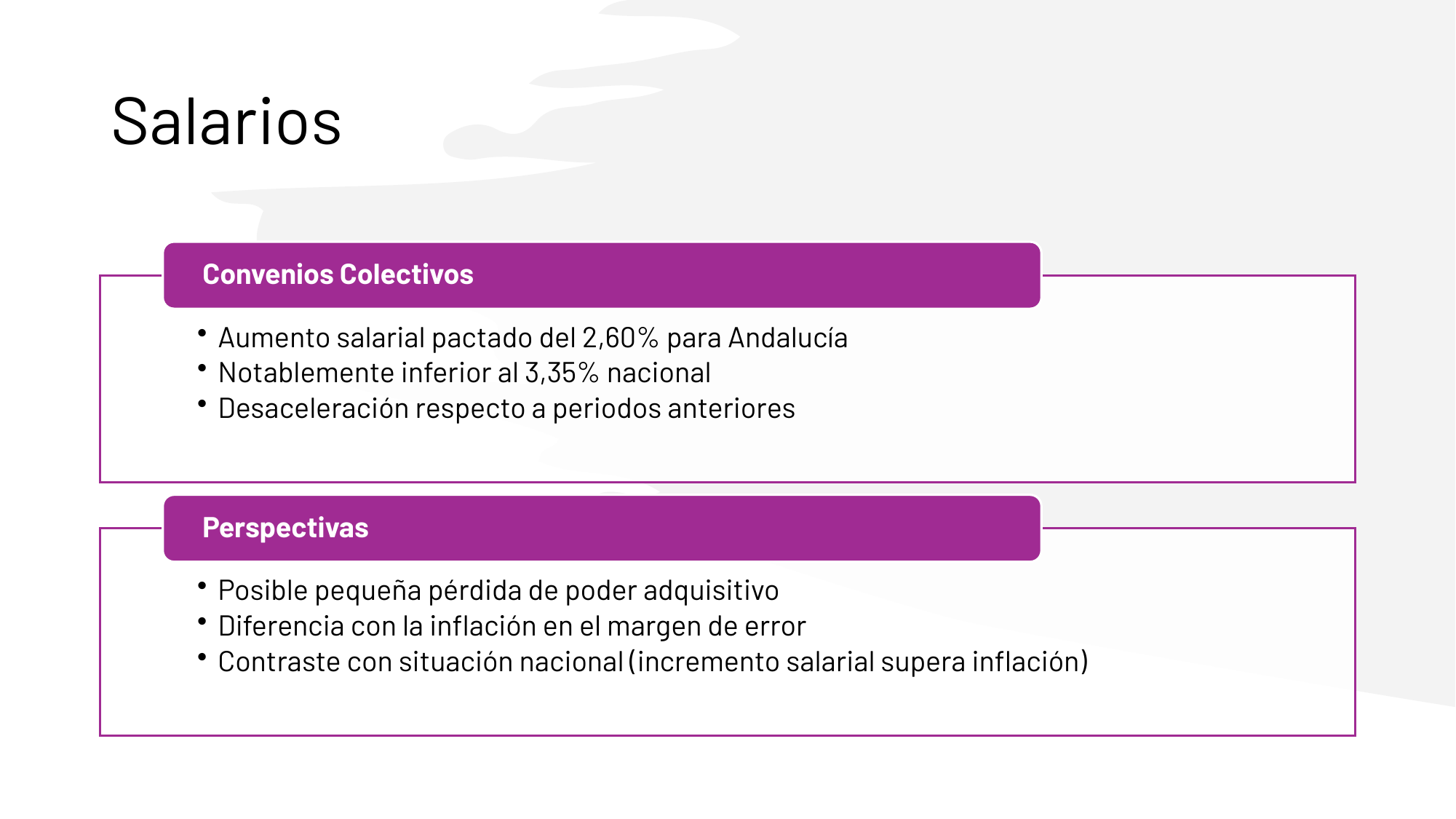

# Salarios
Aumento salarial pactado del 2,60% para Andalucía
Notablemente inferior al 3,35% nacional
Desaceleración respecto a periodos anteriores

Convenios Colectivos
Posible pequeña pérdida de poder adquisitivo
Diferencia con la inflación en el margen de error
Contraste con situación nacional (incremento salarial supera inflación)

Perspectivas